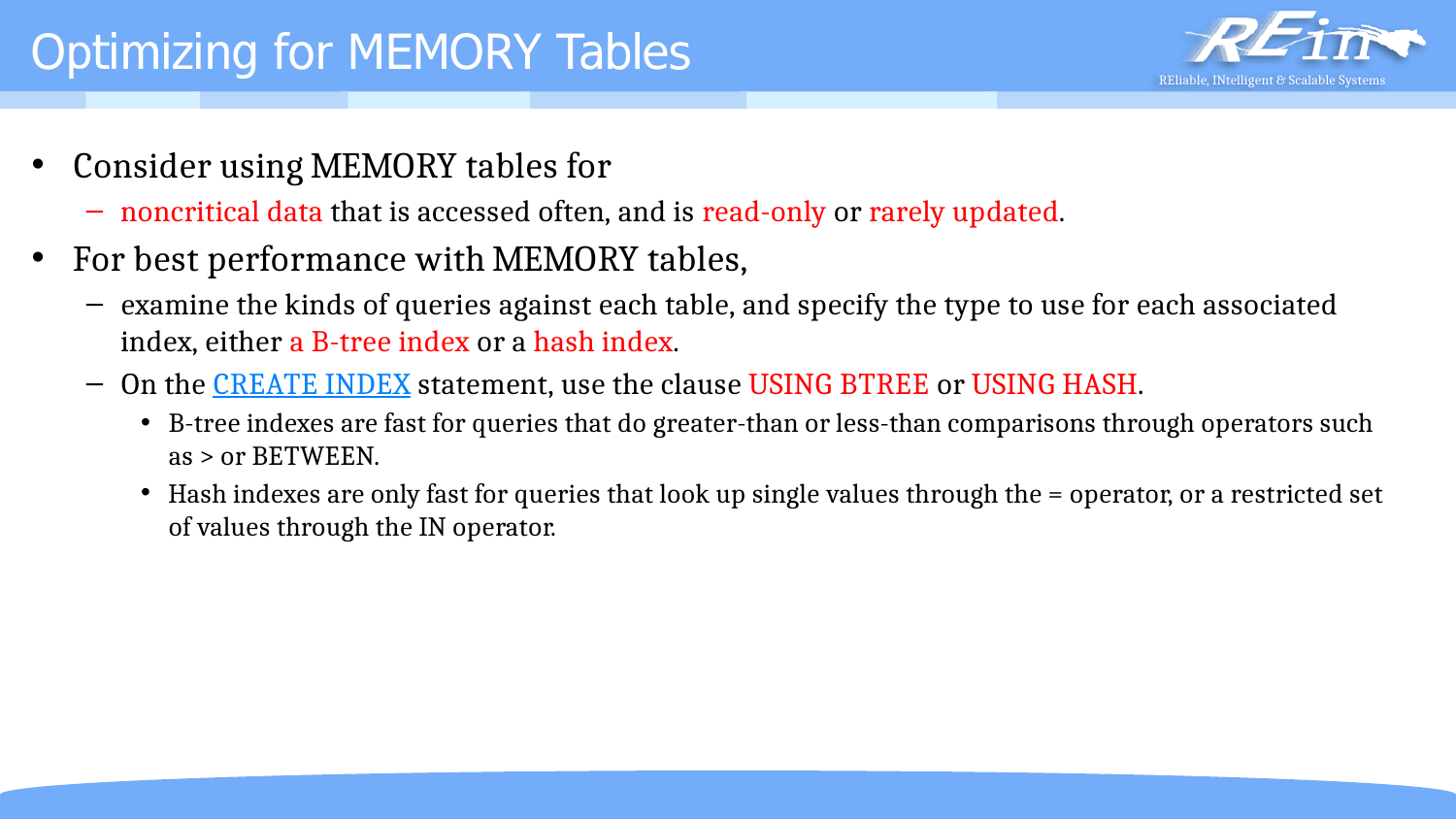

# Optimizing for MEMORY Tables
Consider using MEMORY tables for
noncritical data that is accessed often, and is read-only or rarely updated.
For best performance with MEMORY tables,
examine the kinds of queries against each table, and specify the type to use for each associated index, either a B-tree index or a hash index.
On the CREATE INDEX statement, use the clause USING BTREE or USING HASH.
B-tree indexes are fast for queries that do greater-than or less-than comparisons through operators such as > or BETWEEN.
Hash indexes are only fast for queries that look up single values through the = operator, or a restricted set of values through the IN operator.

25